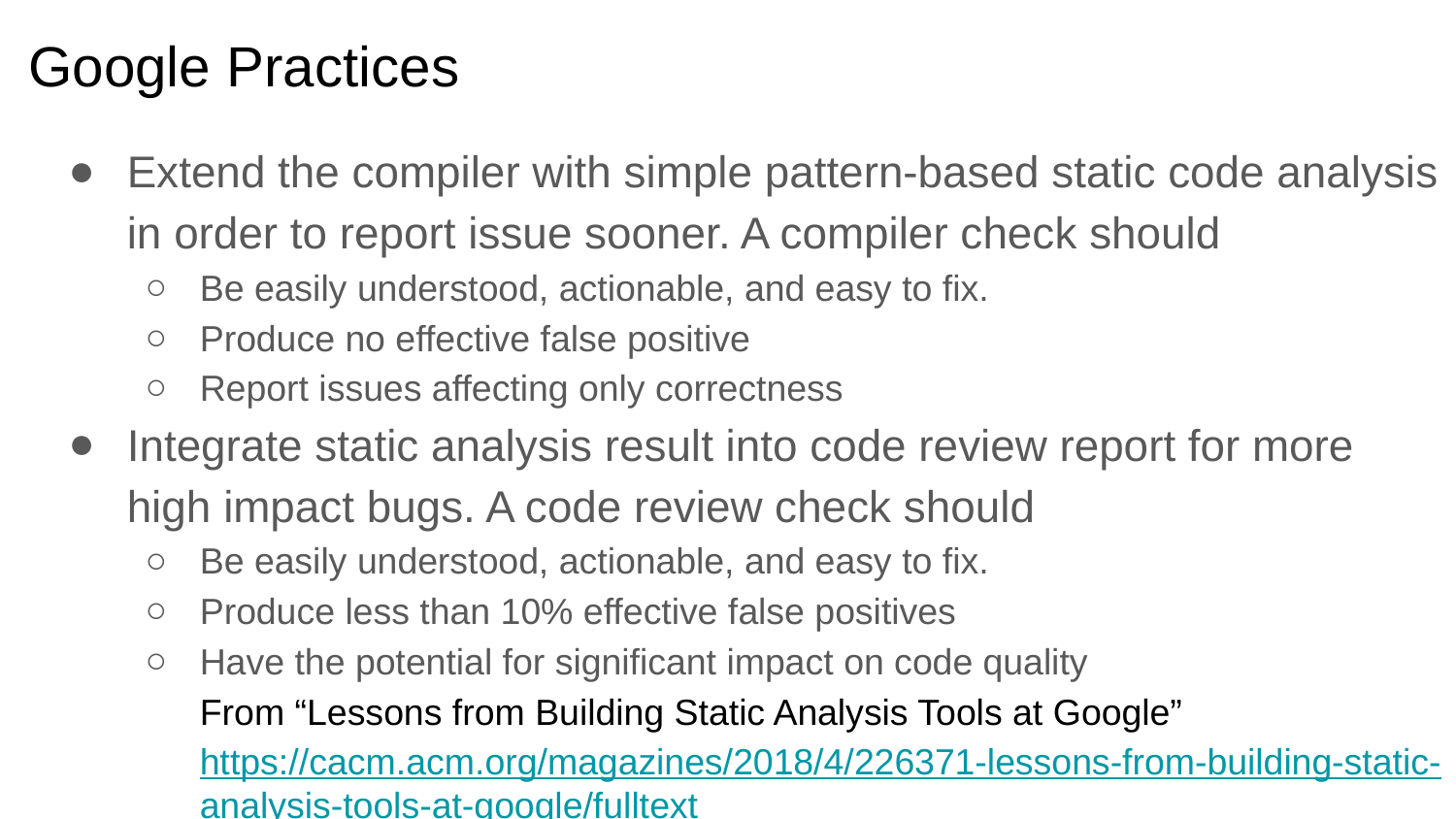

# Google Practices
Extend the compiler with simple pattern-based static code analysis in order to report issue sooner. A compiler check should
Be easily understood, actionable, and easy to fix.
Produce no effective false positive
Report issues affecting only correctness
Integrate static analysis result into code review report for more high impact bugs. A code review check should
Be easily understood, actionable, and easy to fix.
Produce less than 10% effective false positives
Have the potential for significant impact on code quality
From “Lessons from Building Static Analysis Tools at Google” https://cacm.acm.org/magazines/2018/4/226371-lessons-from-building-static-analysis-tools-at-google/fulltext